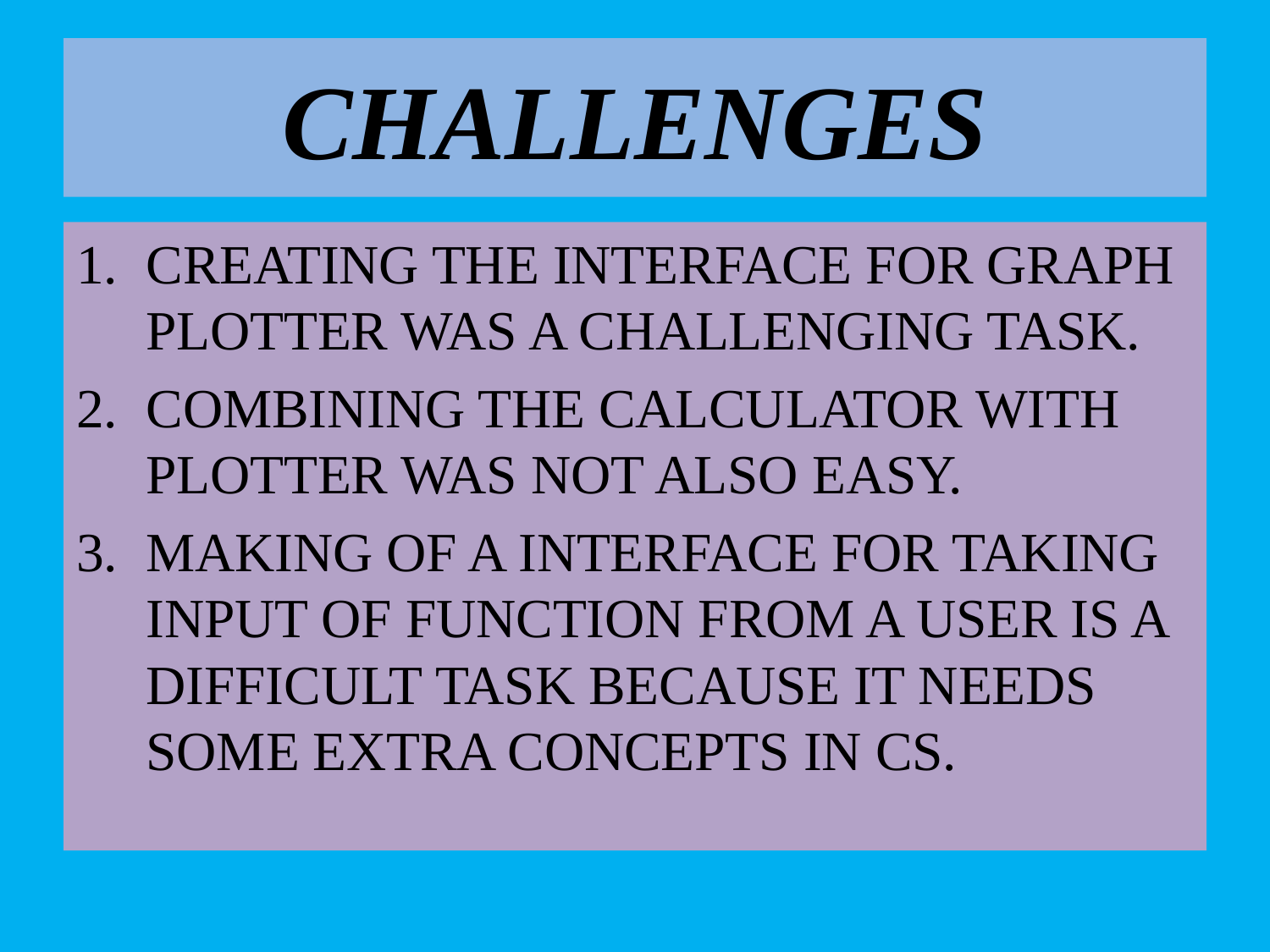

# CHALLENGES
CREATING THE INTERFACE FOR GRAPH PLOTTER WAS A CHALLENGING TASK.
COMBINING THE CALCULATOR WITH PLOTTER WAS NOT ALSO EASY.
MAKING OF A INTERFACE FOR TAKING INPUT OF FUNCTION FROM A USER IS A DIFFICULT TASK BECAUSE IT NEEDS SOME EXTRA CONCEPTS IN CS.